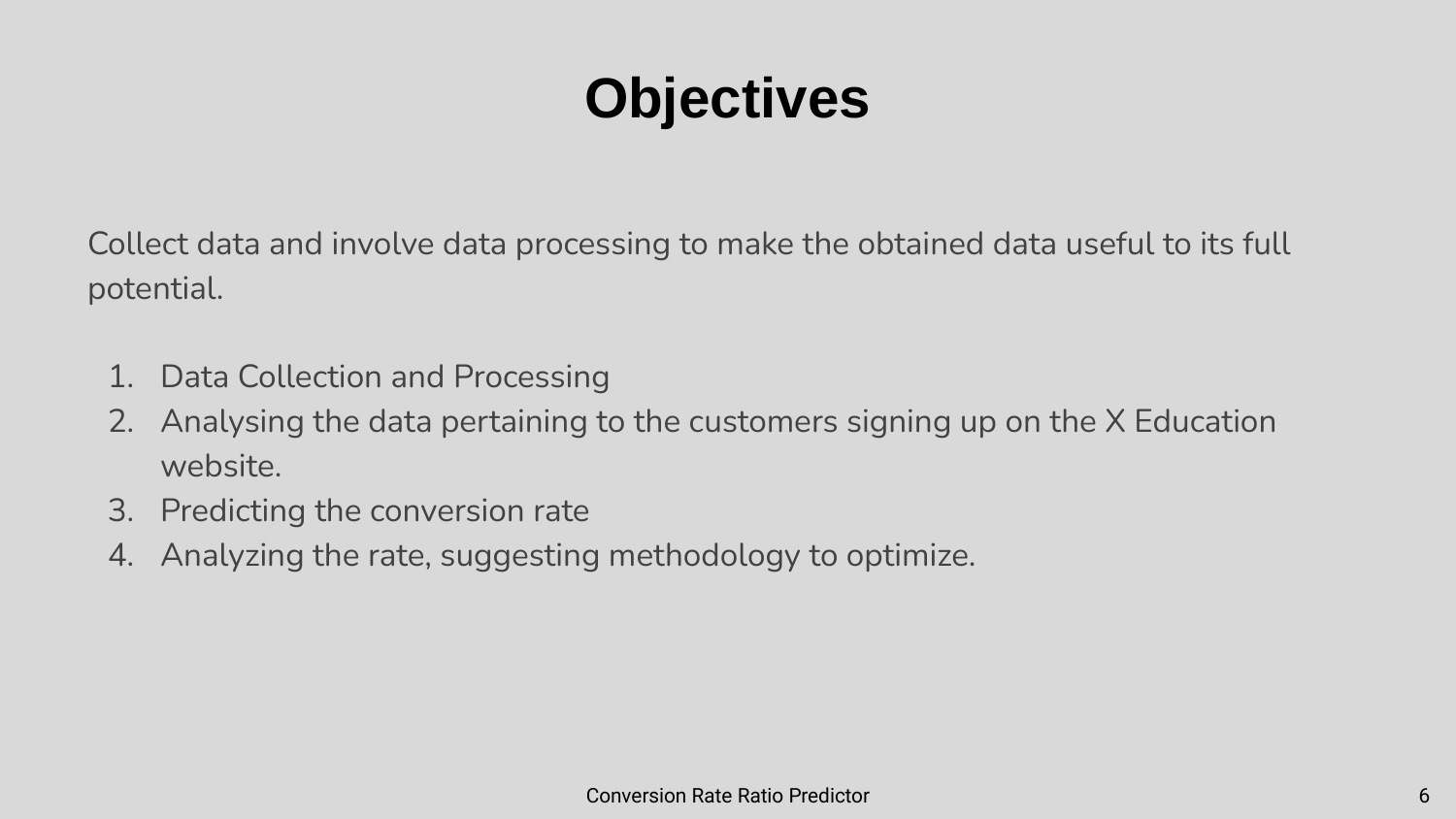

# Objectives
Collect data and involve data processing to make the obtained data useful to its full potential.

Data Collection and Processing
Analysing the data pertaining to the customers signing up on the X Education website.
Predicting the conversion rate
Analyzing the rate, suggesting methodology to optimize.

Conversion Rate Ratio Predictor
6